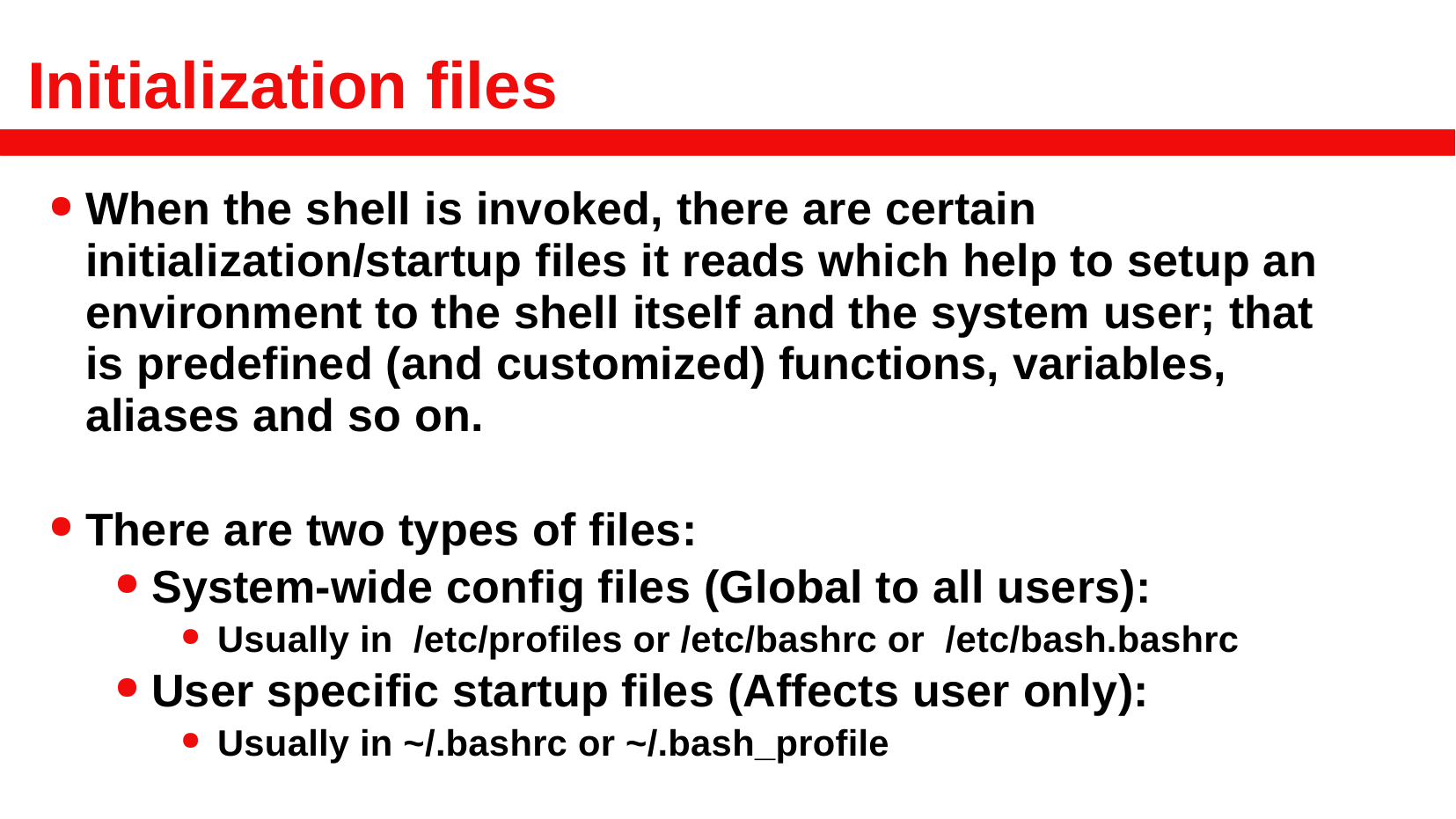

# Initialization files

When the shell is invoked, there are certain initialization/startup files it reads which help to setup an environment to the shell itself and the system user; that is predefined (and customized) functions, variables, aliases and so on.

There are two types of files:
System-wide config files (Global to all users):
Usually in  /etc/profiles or /etc/bashrc or  /etc/bash.bashrc
User specific startup files (Affects user only):
Usually in ~/.bashrc or ~/.bash_profile